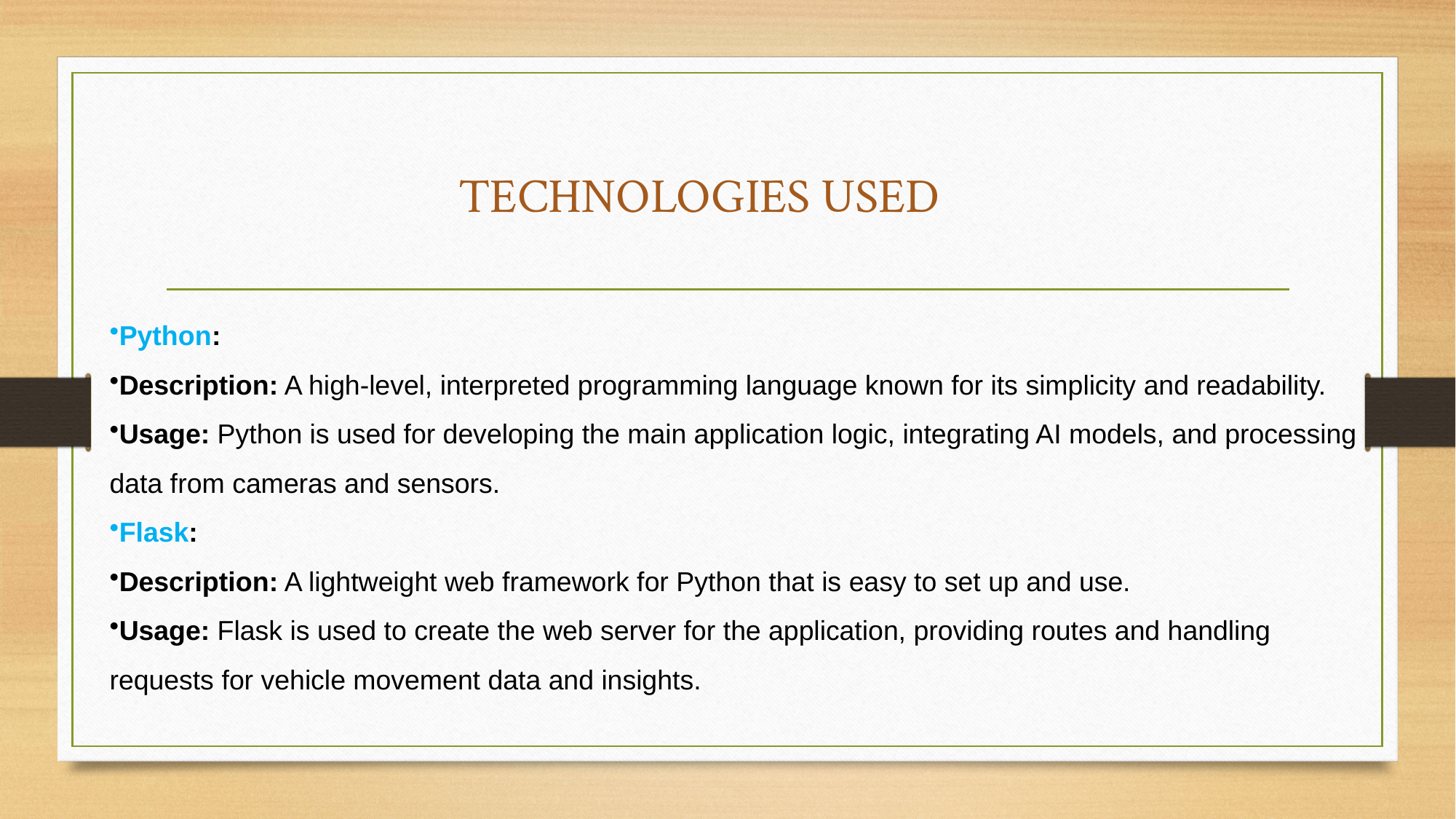

# TECHNOLOGIES USED
Python:
Description: A high-level, interpreted programming language known for its simplicity and readability.
Usage: Python is used for developing the main application logic, integrating AI models, and processing data from cameras and sensors.
Flask:
Description: A lightweight web framework for Python that is easy to set up and use.
Usage: Flask is used to create the web server for the application, providing routes and handling requests for vehicle movement data and insights.